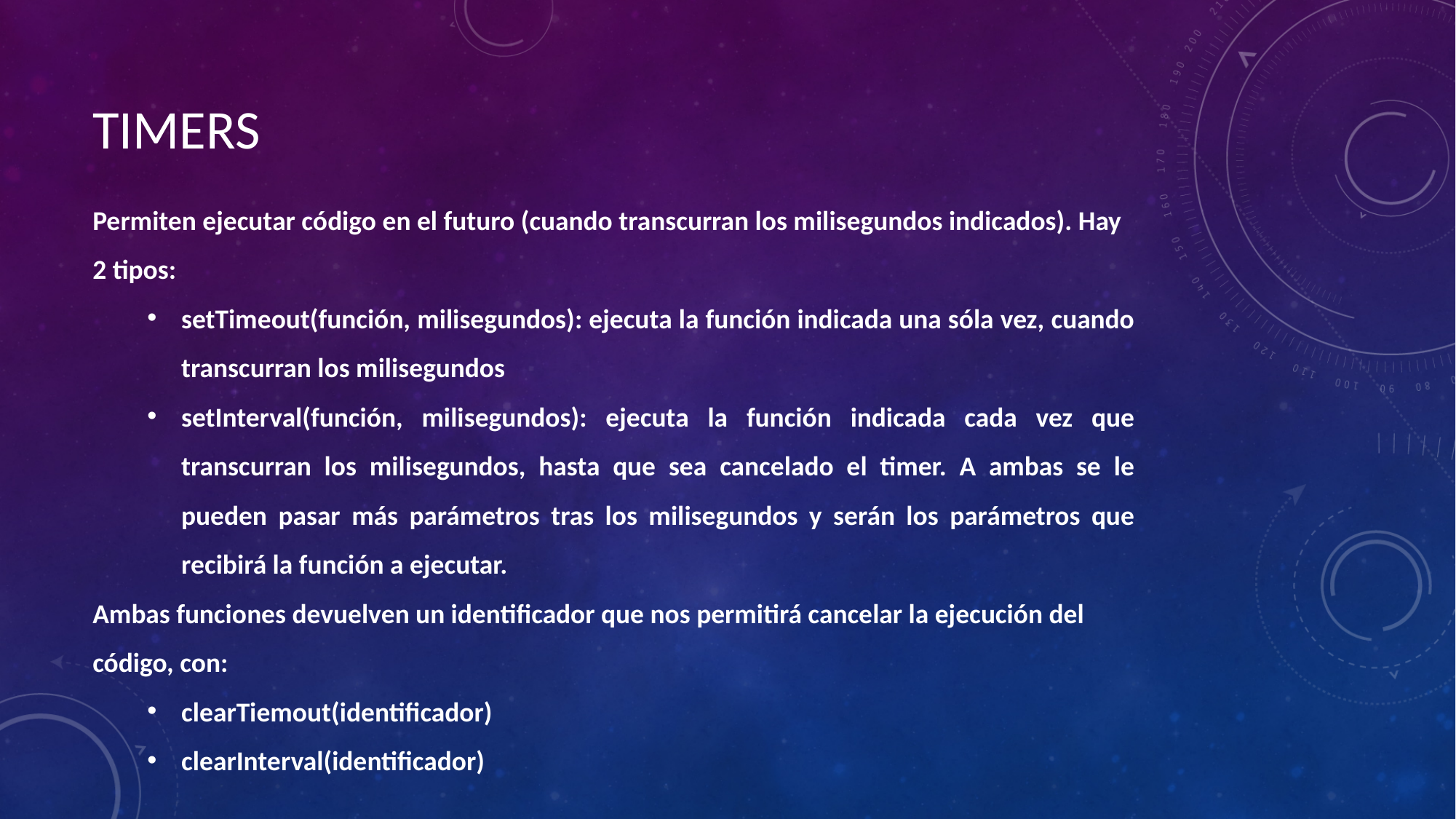

# Timers
Permiten ejecutar código en el futuro (cuando transcurran los milisegundos indicados). Hay 2 tipos:
setTimeout(función, milisegundos): ejecuta la función indicada una sóla vez, cuando transcurran los milisegundos
setInterval(función, milisegundos): ejecuta la función indicada cada vez que transcurran los milisegundos, hasta que sea cancelado el timer. A ambas se le pueden pasar más parámetros tras los milisegundos y serán los parámetros que recibirá la función a ejecutar.
Ambas funciones devuelven un identificador que nos permitirá cancelar la ejecución del código, con:
clearTiemout(identificador)
clearInterval(identificador)